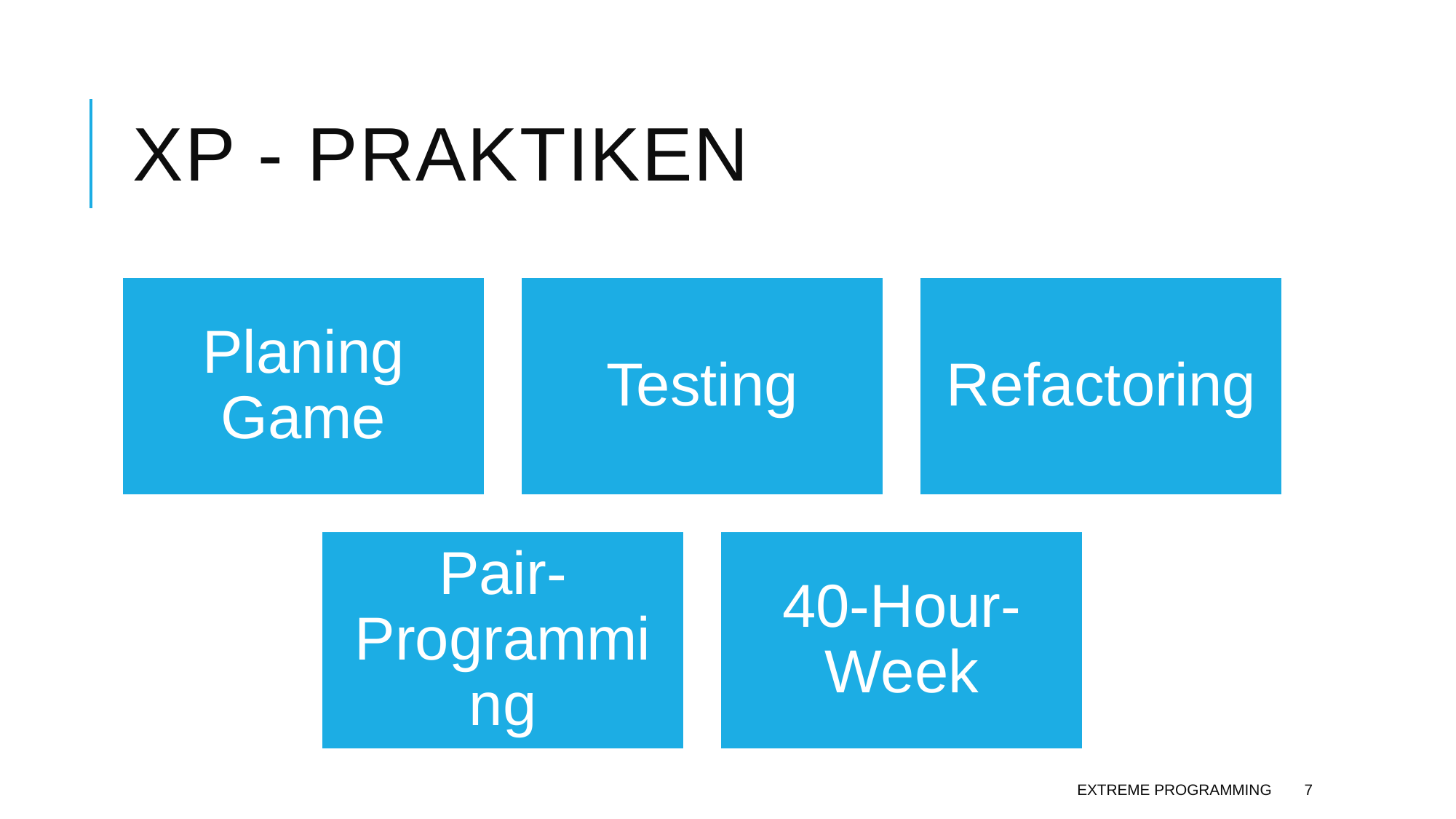

# XP - Praktiken
Planing Game
Testing
Refactoring
Pair-Programming
40-Hour-Week
eXtreme Programming
7